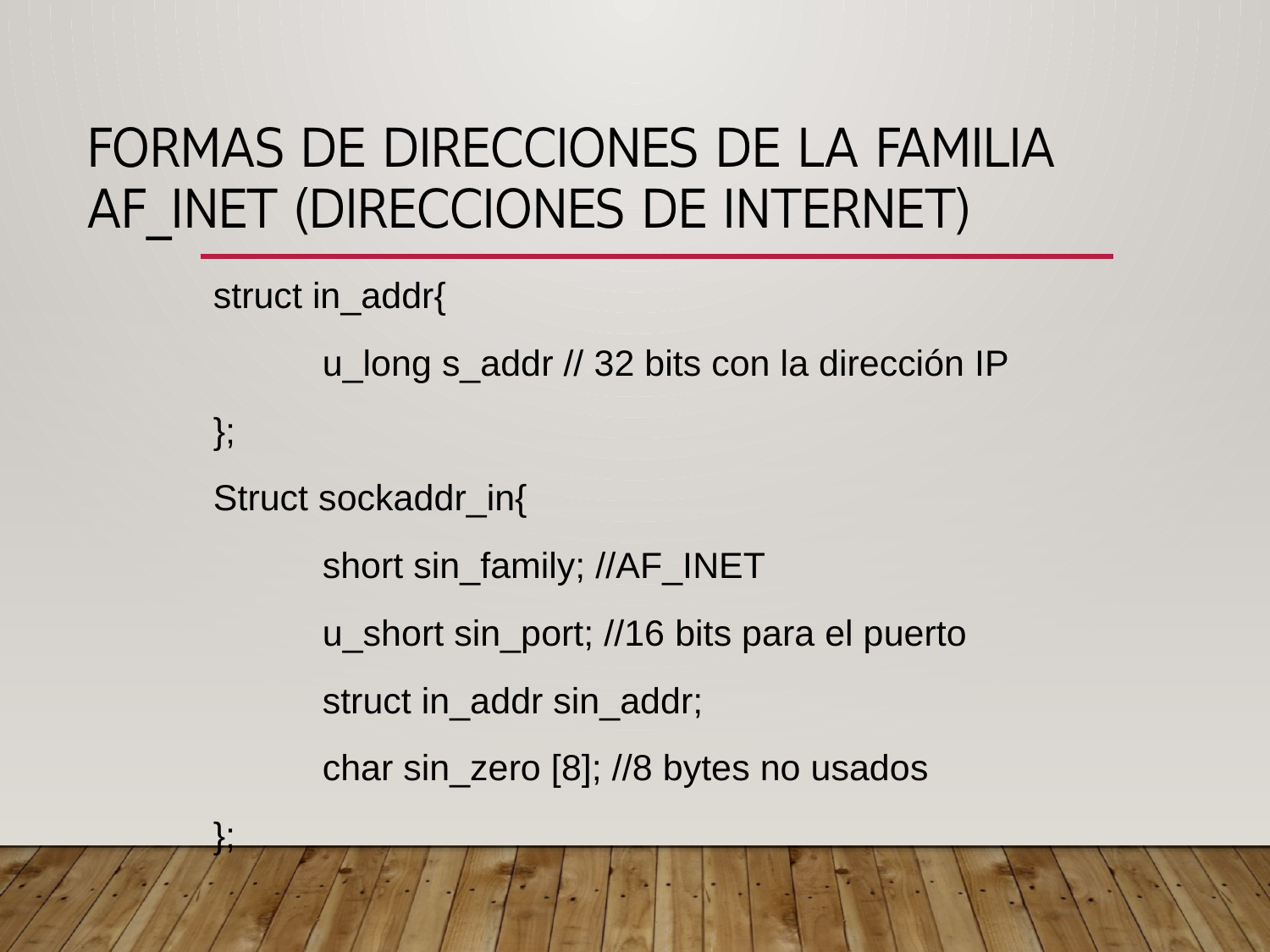

# Formas de direcciones de la familia AF_INET (direcciones de internet)
struct in_addr{
	u_long s_addr // 32 bits con la dirección IP
};
Struct sockaddr_in{
	short sin_family; //AF_INET
	u_short sin_port; //16 bits para el puerto
	struct in_addr sin_addr;
	char sin_zero [8]; //8 bytes no usados
};